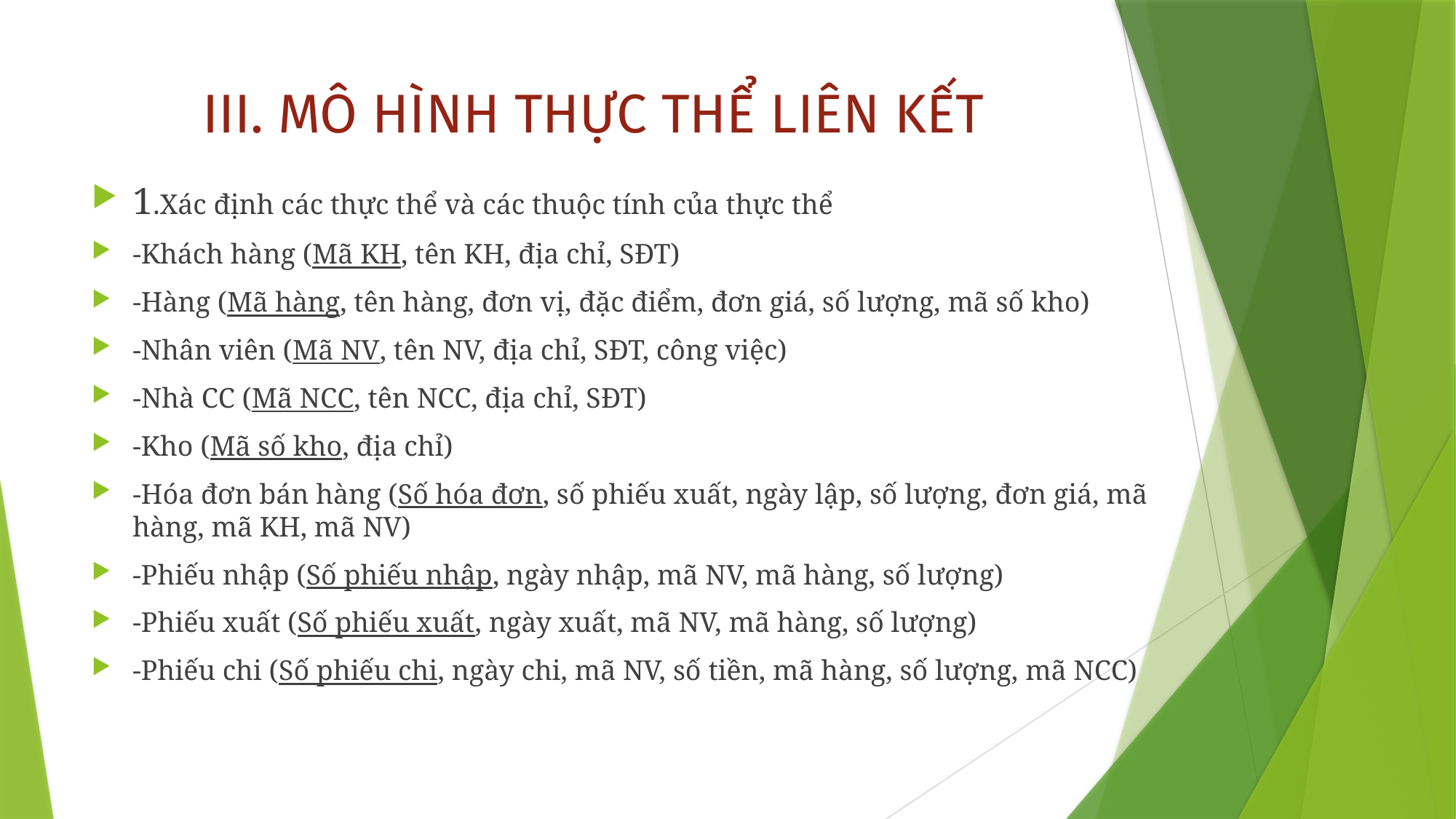

# III. MÔ HÌNH THỰC THỂ LIÊN KẾT
1.Xác định các thực thể và các thuộc tính của thực thể
-Khách hàng (Mã KH, tên KH, địa chỉ, SĐT)
-Hàng (Mã hàng, tên hàng, đơn vị, đặc điểm, đơn giá, số lượng, mã số kho)
-Nhân viên (Mã NV, tên NV, địa chỉ, SĐT, công việc)
-Nhà CC (Mã NCC, tên NCC, địa chỉ, SĐT)
-Kho (Mã số kho, địa chỉ)
-Hóa đơn bán hàng (Số hóa đơn, số phiếu xuất, ngày lập, số lượng, đơn giá, mã hàng, mã KH, mã NV)
-Phiếu nhập (Số phiếu nhập, ngày nhập, mã NV, mã hàng, số lượng)
-Phiếu xuất (Số phiếu xuất, ngày xuất, mã NV, mã hàng, số lượng)
-Phiếu chi (Số phiếu chi, ngày chi, mã NV, số tiền, mã hàng, số lượng, mã NCC)